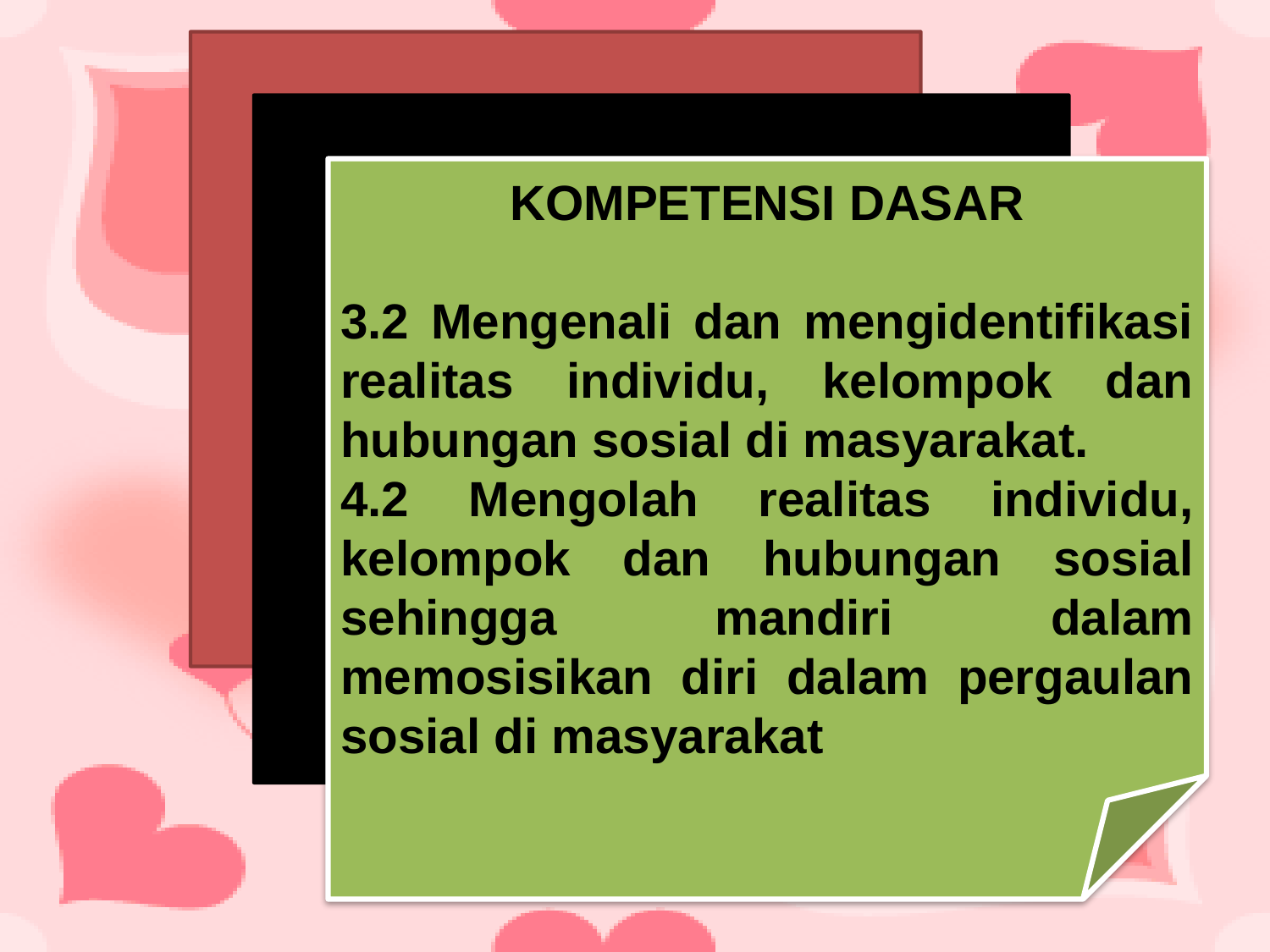

KOMPETENSI DASAR

3.2 Mengenali dan mengidentifikasi realitas individu, kelompok dan hubungan sosial di masyarakat.
4.2 Mengolah realitas individu, kelompok dan hubungan sosial sehingga mandiri dalam memosisikan diri dalam pergaulan sosial di masyarakat